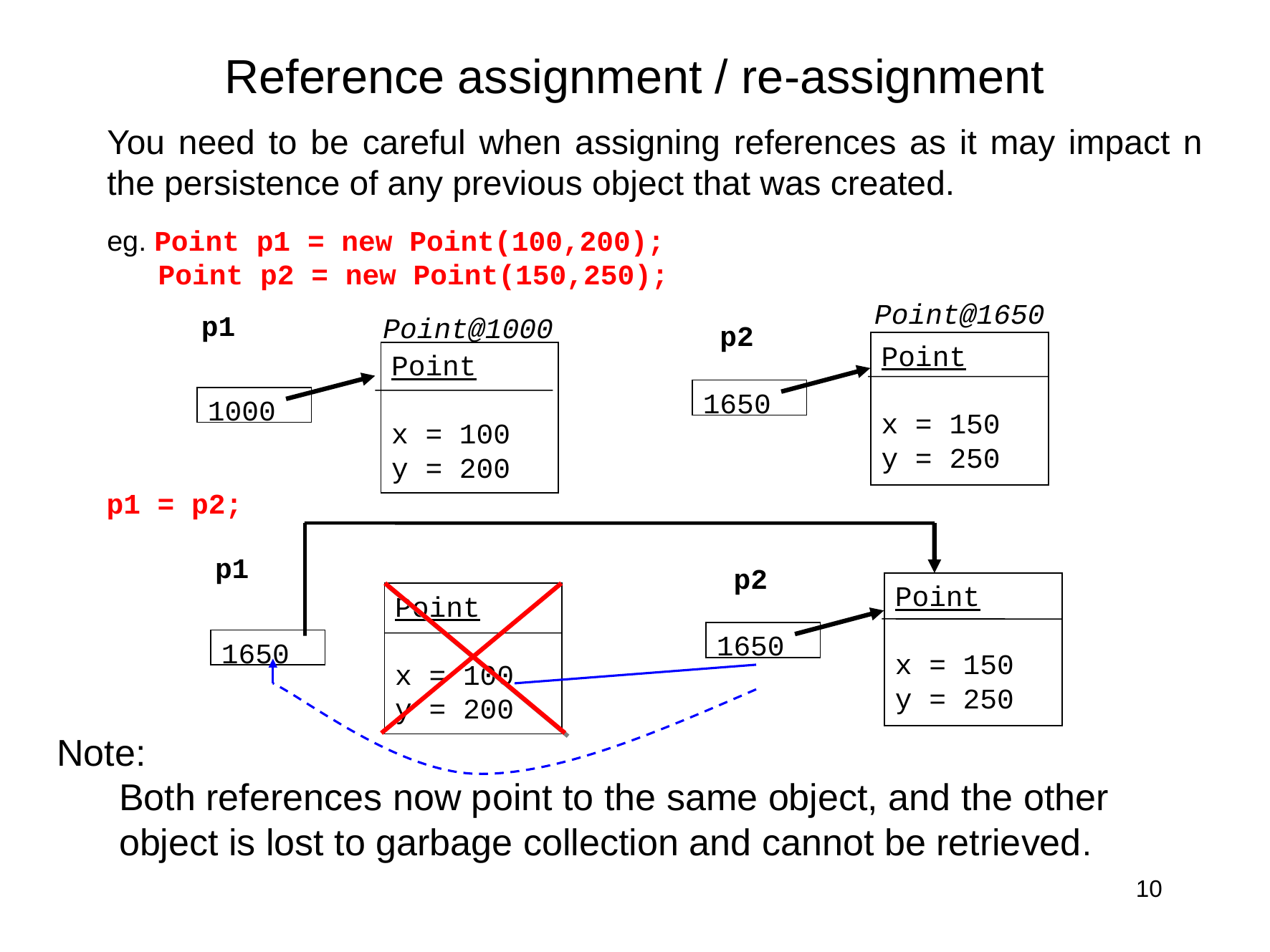

# Reference assignment / re-assignment
You need to be careful when assigning references as it may impact n the persistence of any previous object that was created.
eg. Point p1 = new Point(100,200);
   Point p2 = new Point(150,250);
Point@1650
p1
p2
Point

x = 150
y = 250
Point

x = 100
y = 200

1650
1000

Point@1000
p1 = p2;

p1
p2
Point

x = 150
y = 250
Point

x = 100
y = 200

1650
1650

Note:
      Both references now point to the same object, and the other
      object is lost to garbage collection and cannot be retrieved.
10